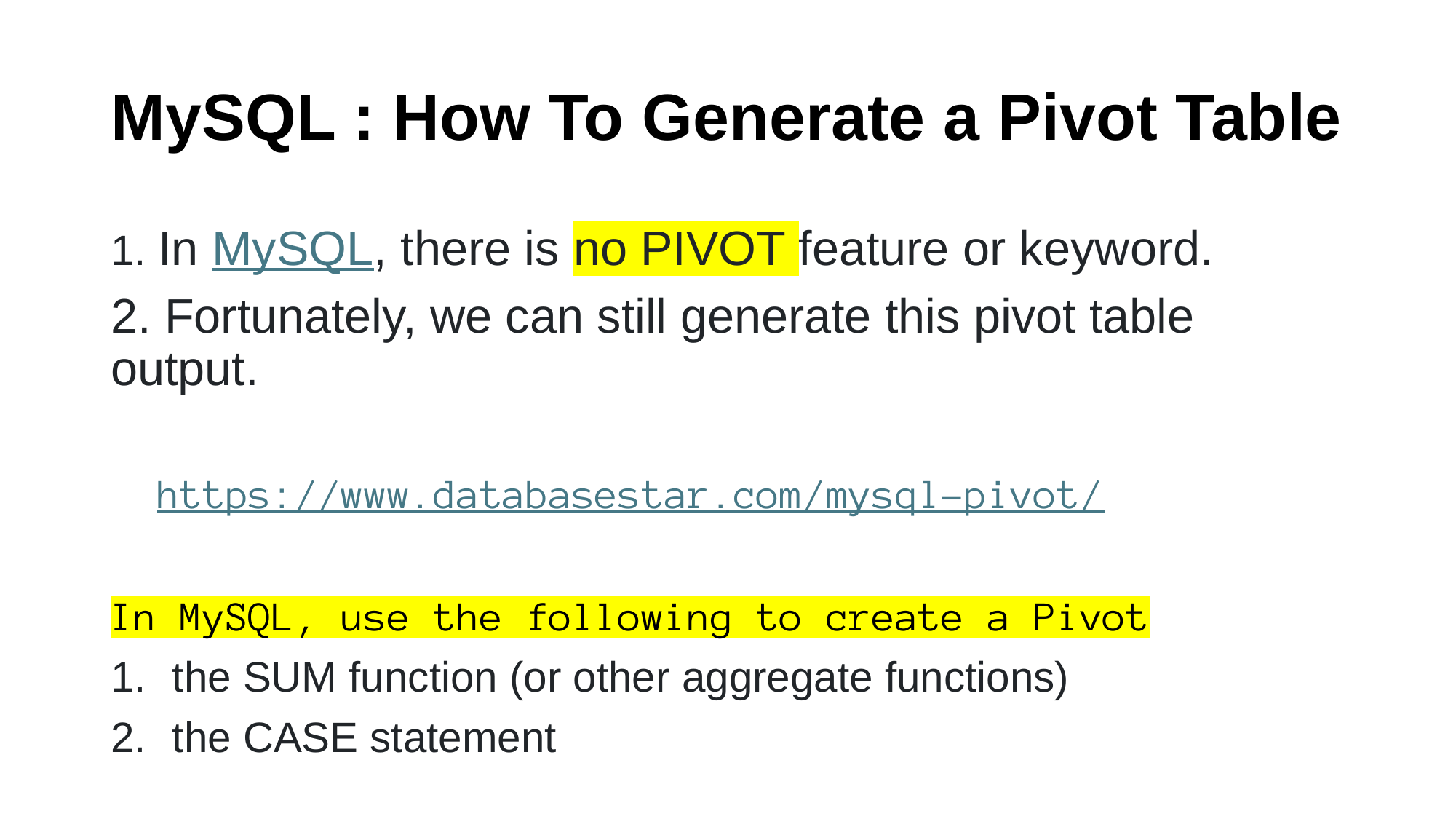

# MySQL : How To Generate a Pivot Table
1. In MySQL, there is no PIVOT feature or keyword.
2. Fortunately, we can still generate this pivot table output.

  https://www.databasestar.com/mysql-pivot/

In MySQL, use the following to create a Pivot
the SUM function (or other aggregate functions)
the CASE statement